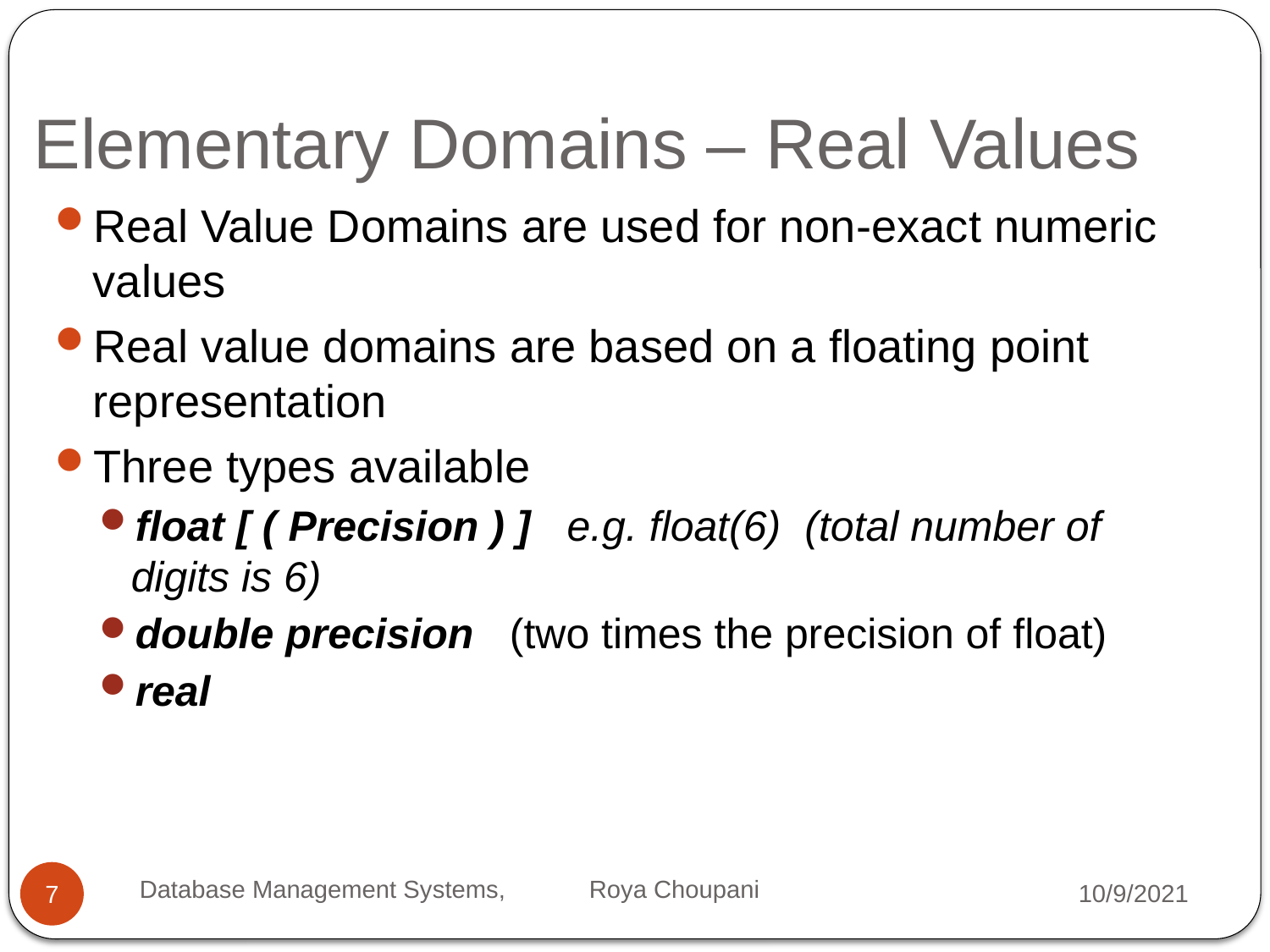

# Elementary Domains – Real Values
Real Value Domains are used for non-exact numeric values
Real value domains are based on a floating point representation
Three types available
float [ ( Precision ) ]   e.g. float(6)  (total number of digits is 6)
double precision   (two times the precision of float)
real
Database Management Systems,            Roya Choupani
10/9/2021
7